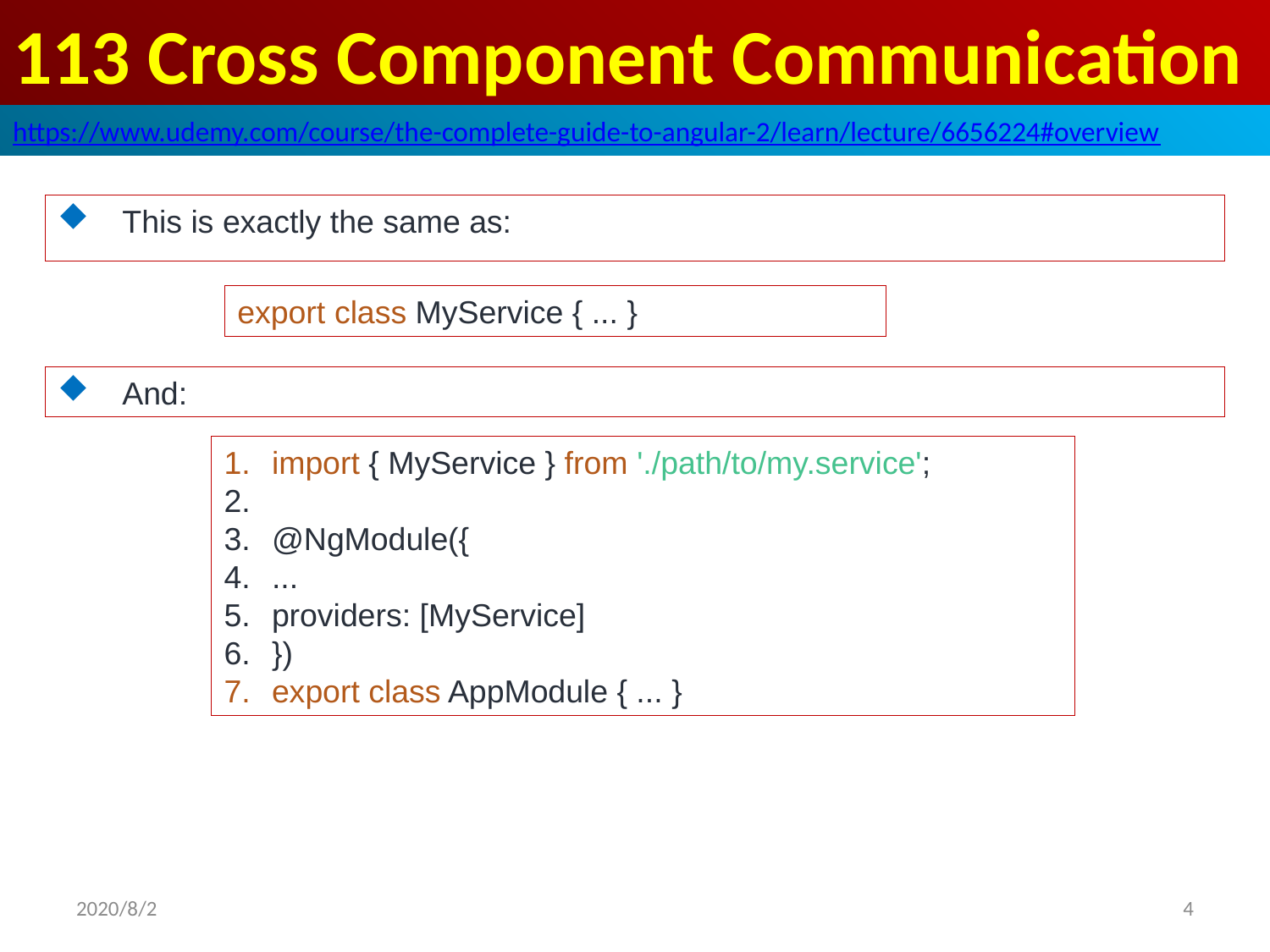

# 113 Cross Component Communication
https://www.udemy.com/course/the-complete-guide-to-angular-2/learn/lecture/6656224#overview
This is exactly the same as:
export class MyService { ... }
And:
import { MyService } from './path/to/my.service';

@NgModule({
...
providers: [MyService]
})
export class AppModule { ... }
4
2020/8/2